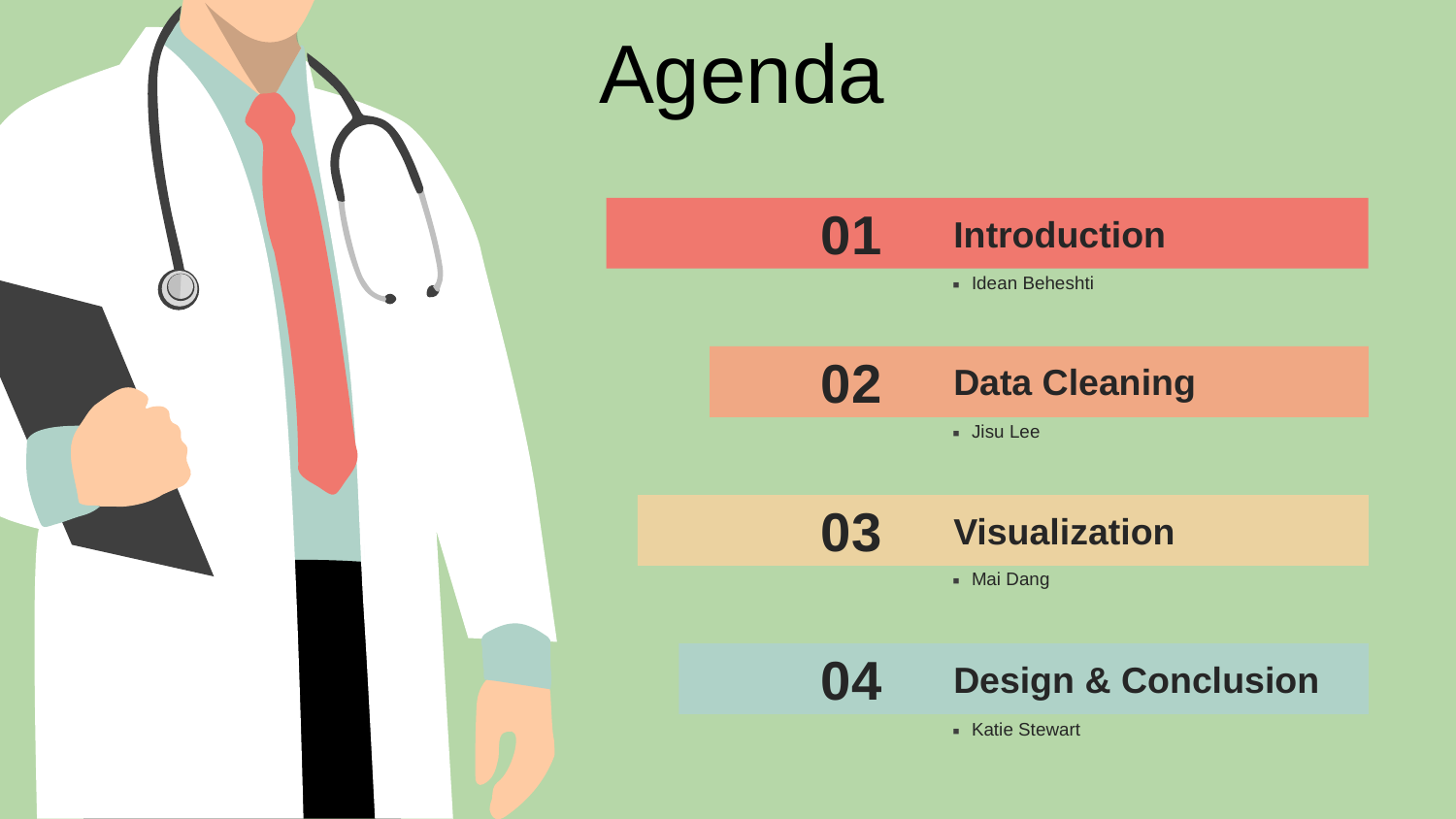

Agenda
01

Introduction
Idean Beheshti
02

Data Cleaning
Jisu Lee
03

Visualization
Mai Dang
04

Design & Conclusion
Katie Stewart